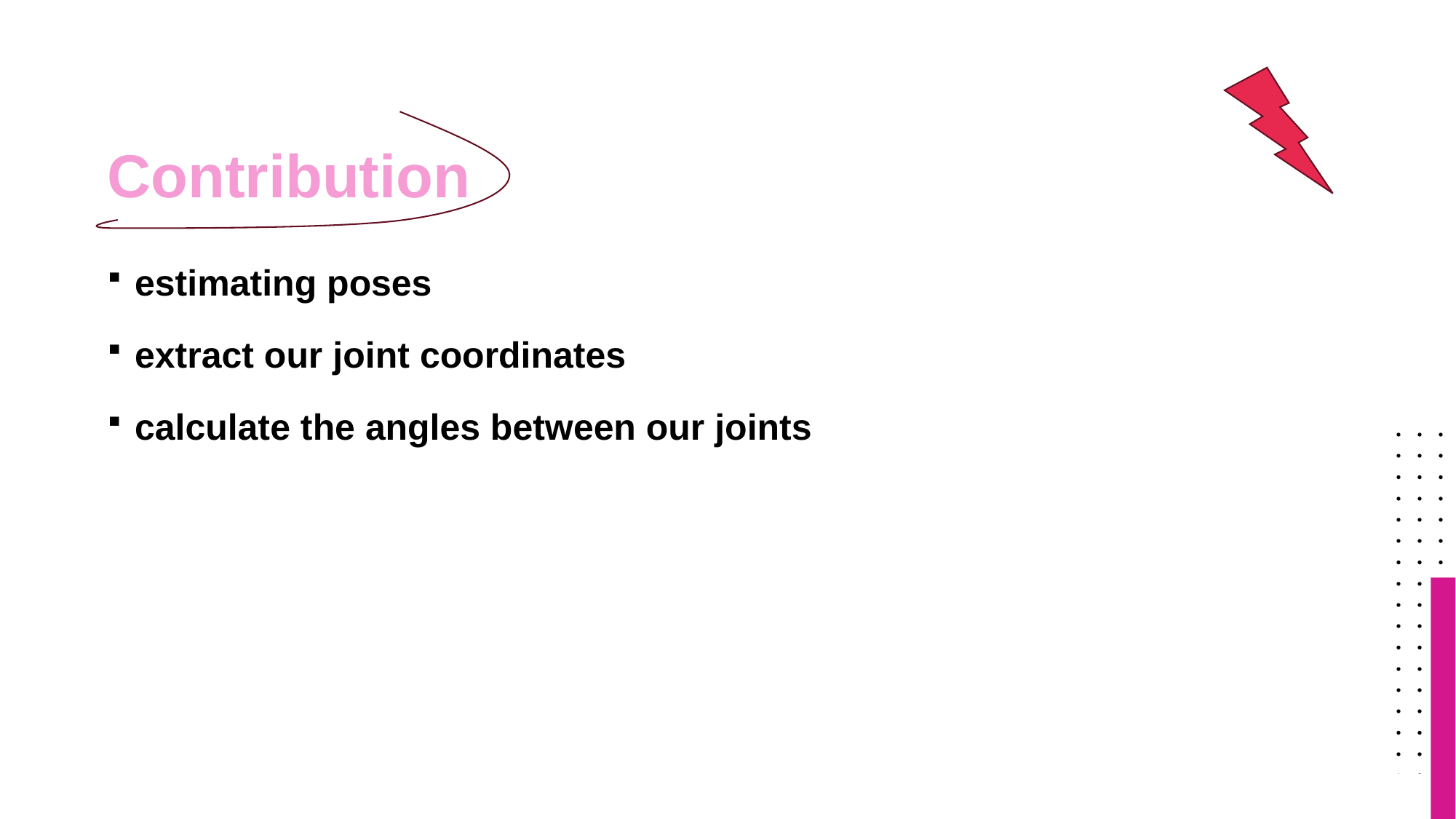

# Contribution

estimating poses
extract our joint coordinates
calculate the angles between our joints